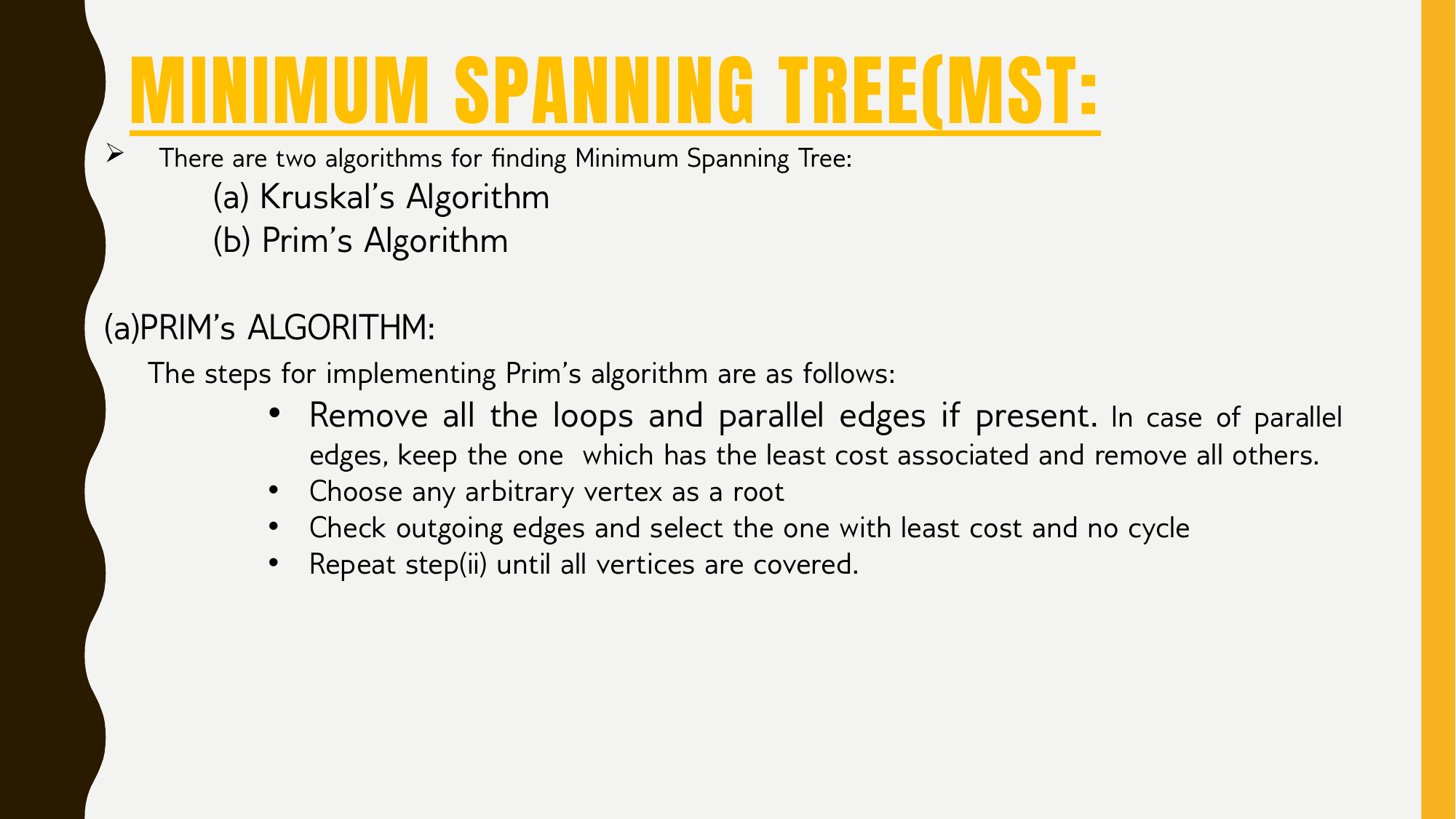

# Minimum Spanning TREE(MST:
There are two algorithms for finding Minimum Spanning Tree:
(a) Kruskal’s Algorithm
(b) Prim’s Algorithm

(a)PRIM’s ALGORITHM:
    The steps for implementing Prim’s algorithm are as follows:
Remove all the loops and parallel edges if present. In case of parallel edges, keep the one  which has the least cost associated and remove all others.
Choose any arbitrary vertex as a root
Check outgoing edges and select the one with least cost and no cycle
Repeat step(ii) until all vertices are covered.